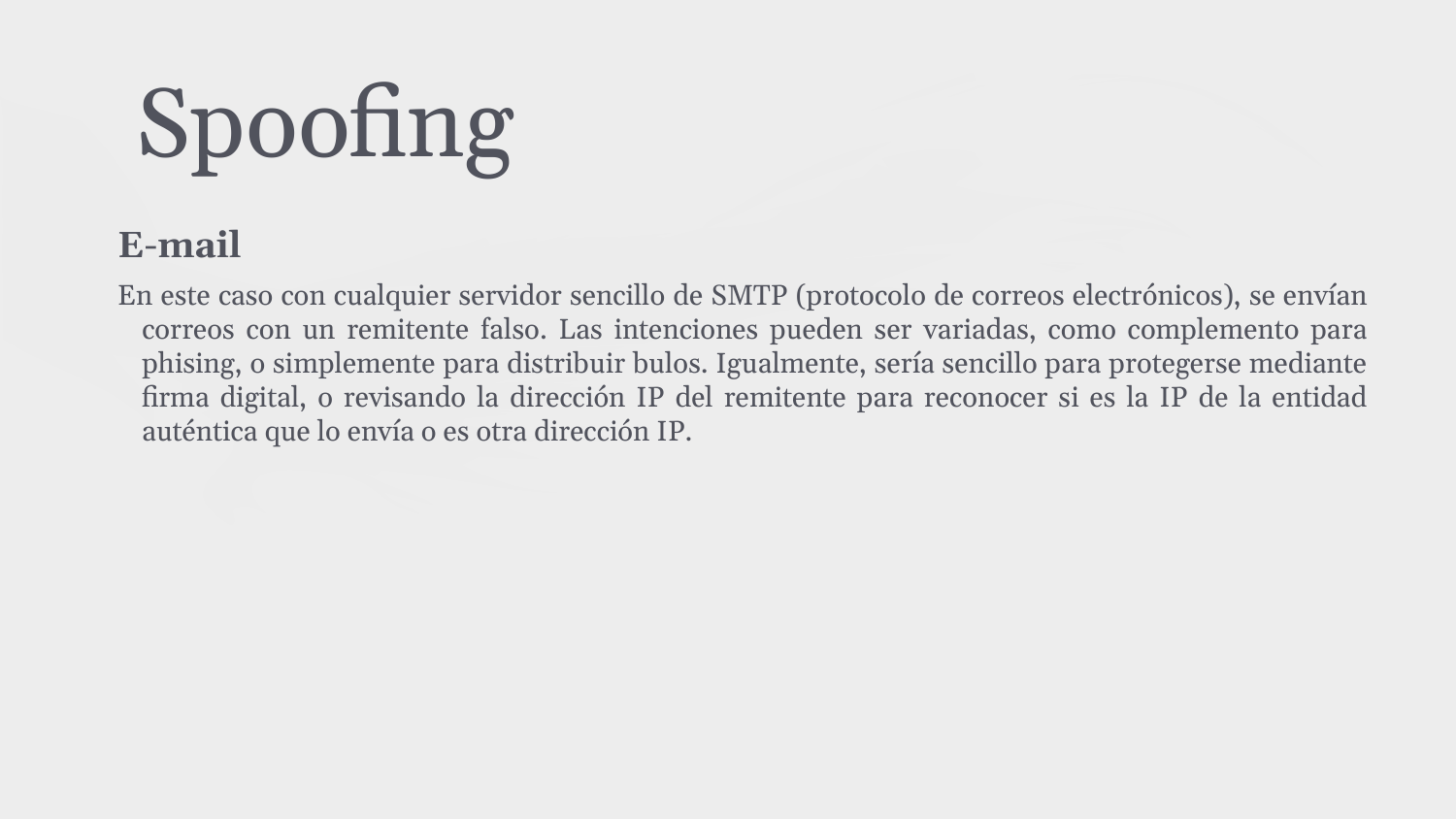

# Spoofing
E-mail
En este caso con cualquier servidor sencillo de SMTP (protocolo de correos electrónicos), se envían correos con un remitente falso. Las intenciones pueden ser variadas, como complemento para phising, o simplemente para distribuir bulos. Igualmente, sería sencillo para protegerse mediante firma digital, o revisando la dirección IP del remitente para reconocer si es la IP de la entidad auténtica que lo envía o es otra dirección IP.